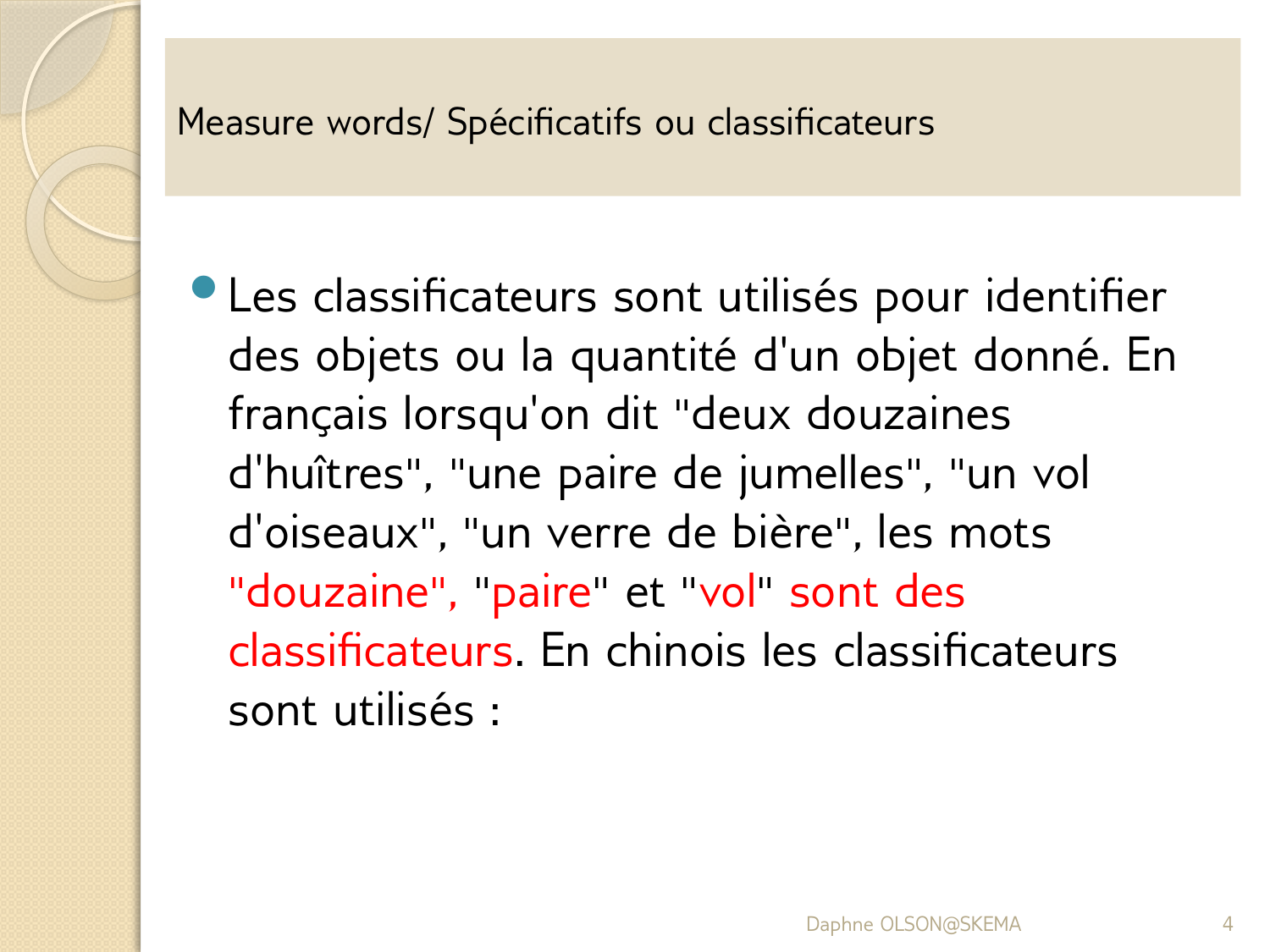

# Measure words/ Spécificatifs ou classificateurs
Les classificateurs sont utilisés pour identifier des objets ou la quantité d'un objet donné. En français lorsqu'on dit "deux douzaines d'huîtres", "une paire de jumelles", "un vol d'oiseaux", "un verre de bière", les mots "douzaine", "paire" et "vol" sont des classificateurs. En chinois les classificateurs sont utilisés :
Daphne OLSON@SKEMA
4